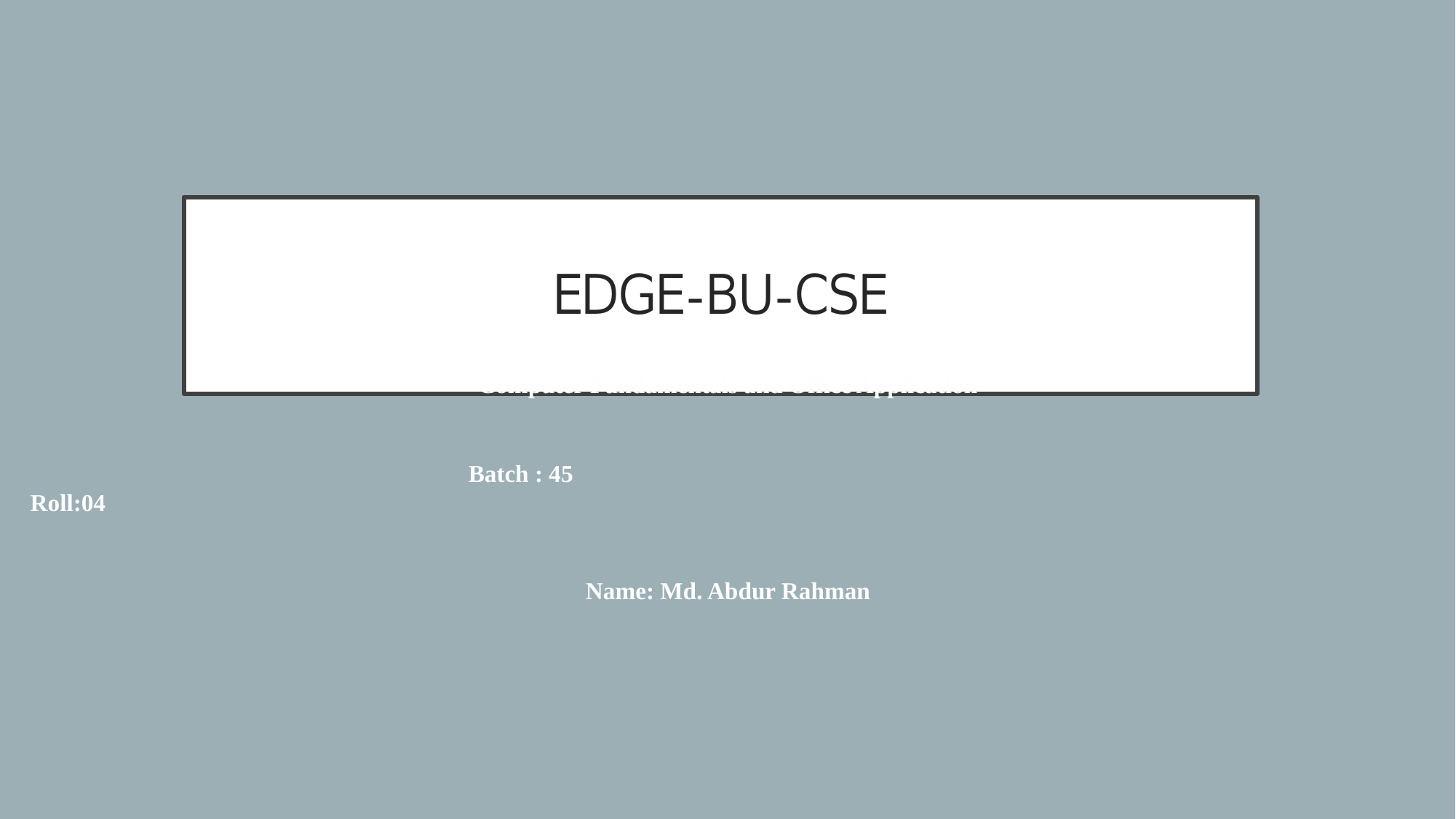

# EDGE-BU-CSE
Computer Fundamentals and Office Application

                                                                         Batch : 45                                                                                                                                              Roll:04

Name: Md. Abdur Rahman